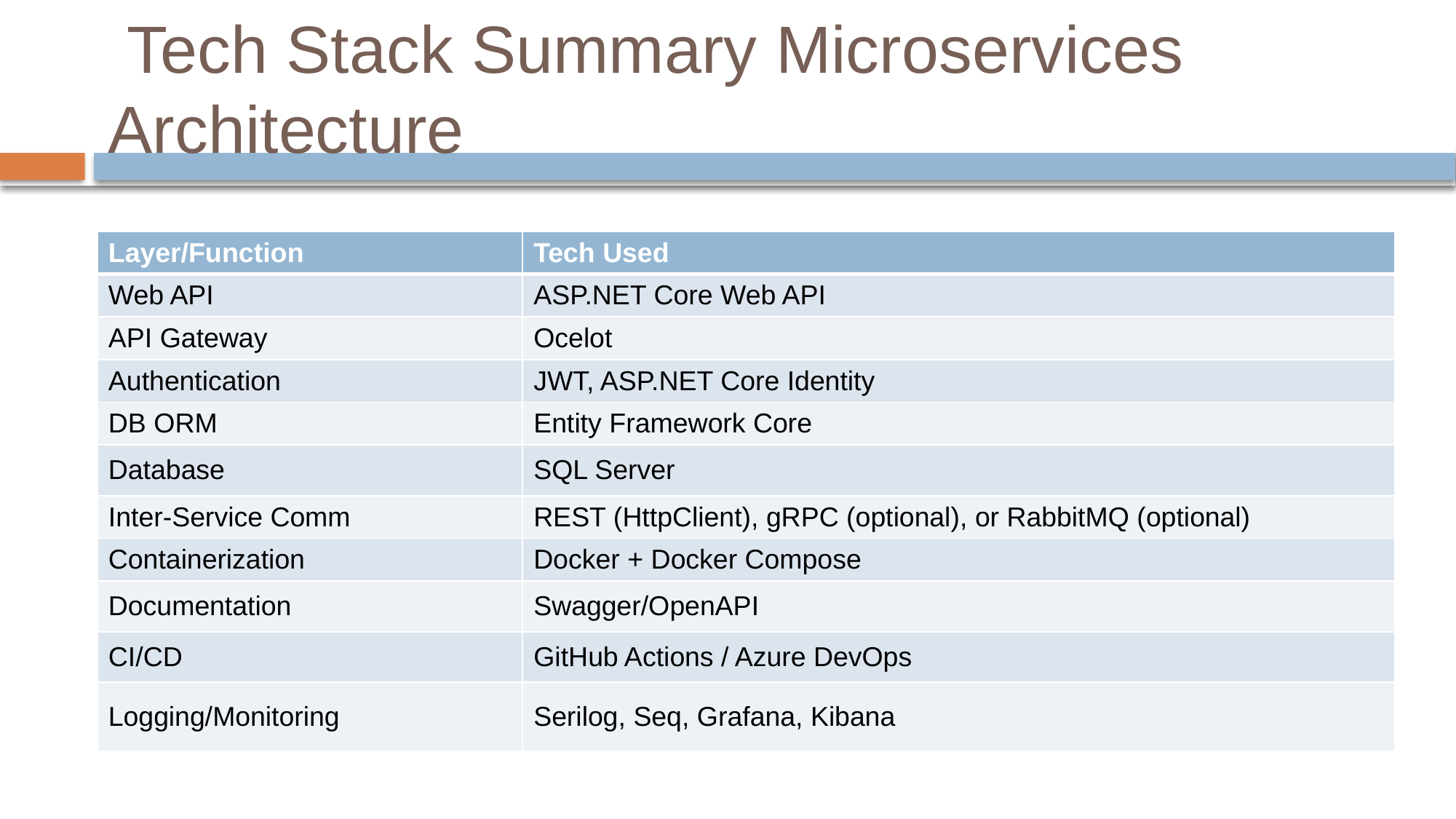

# Tech Stack Summary Microservices Architecture

| Layer/Function | Tech Used |
| --- | --- |
| Web API | ASP.NET Core Web API |
| API Gateway | Ocelot |
| Authentication | JWT, ASP.NET Core Identity |
| DB ORM | Entity Framework Core |
| Database | SQL Server |
| Inter-Service Comm | REST (HttpClient), gRPC (optional), or RabbitMQ (optional) |
| Containerization | Docker + Docker Compose |
| Documentation | Swagger/OpenAPI |
| CI/CD | GitHub Actions / Azure DevOps |
| Logging/Monitoring | Serilog, Seq, Grafana, Kibana |